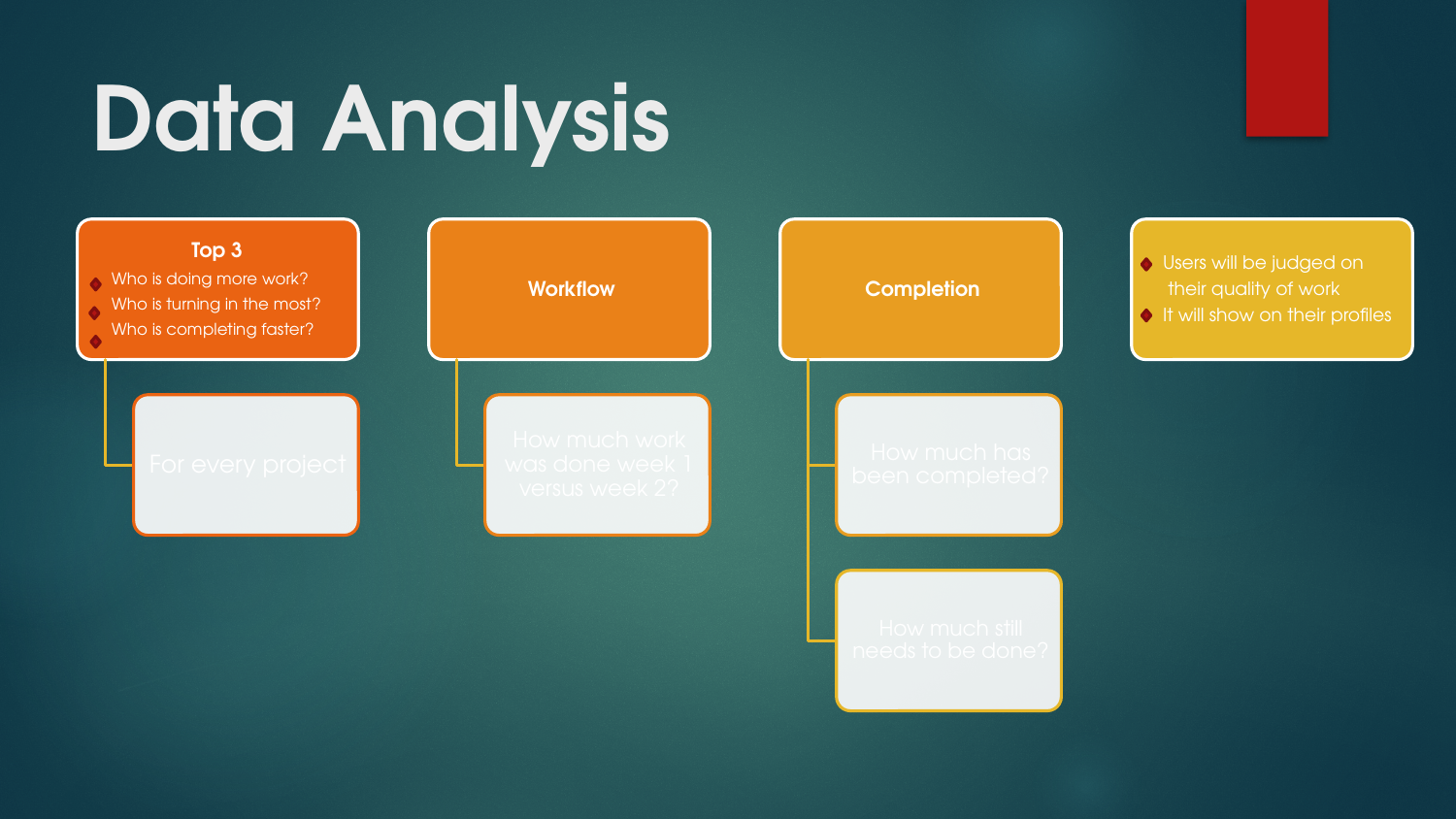

# Data Analysis
Top 3
     Who is doing more work?
     Who is turning in the most?
     Who is completing faster?
For every project
Workflow
How much work was done week 1 versus week 2?
Completion
How much has been completed?
How much still needs to be done?
    Users will be judged on
     their quality of work
    It will show on their profiles